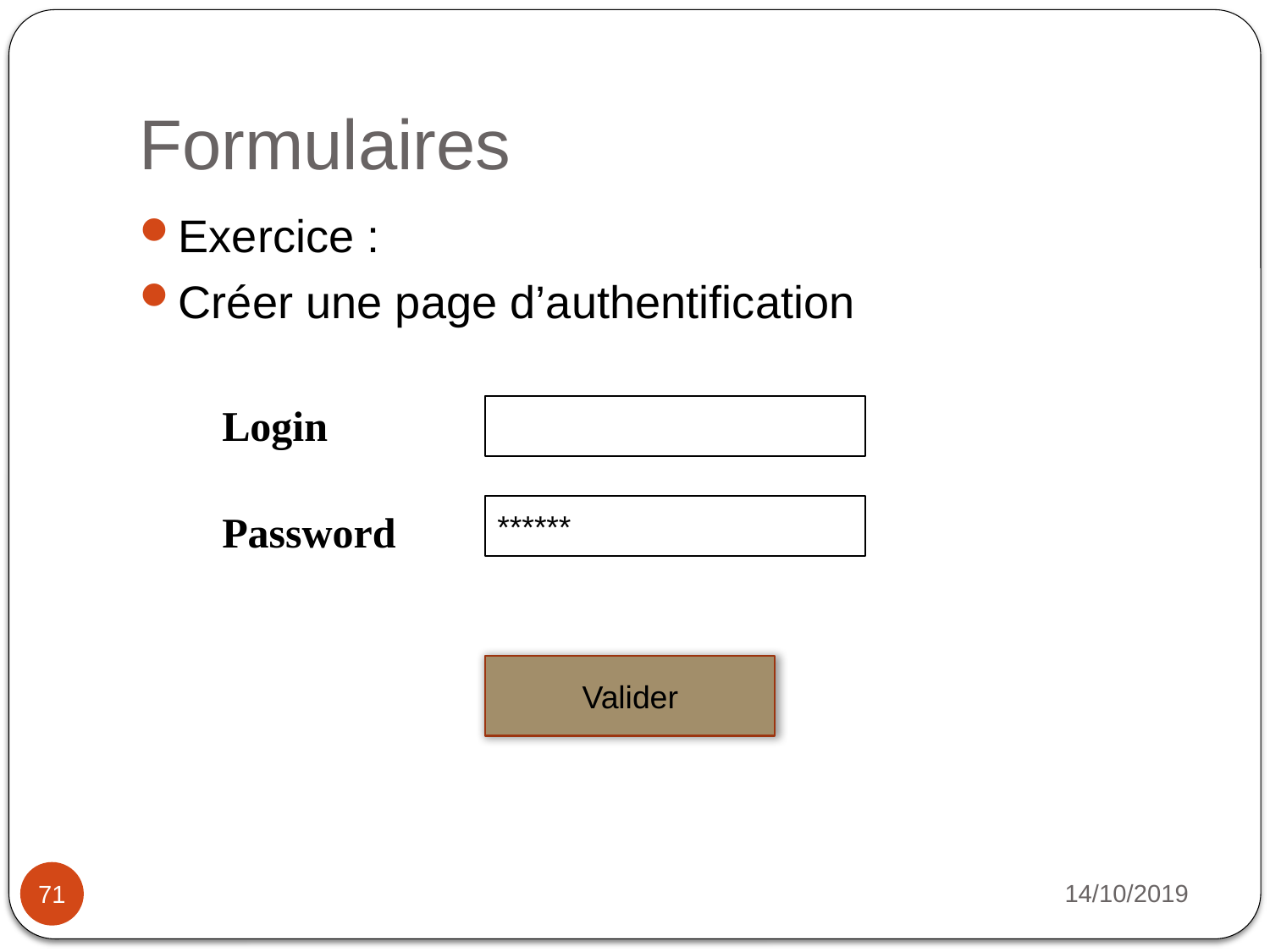

# Formulaires
Exercice :
Créer une page d’authentification

Login

Password

******
Valider
14/10/2019
71